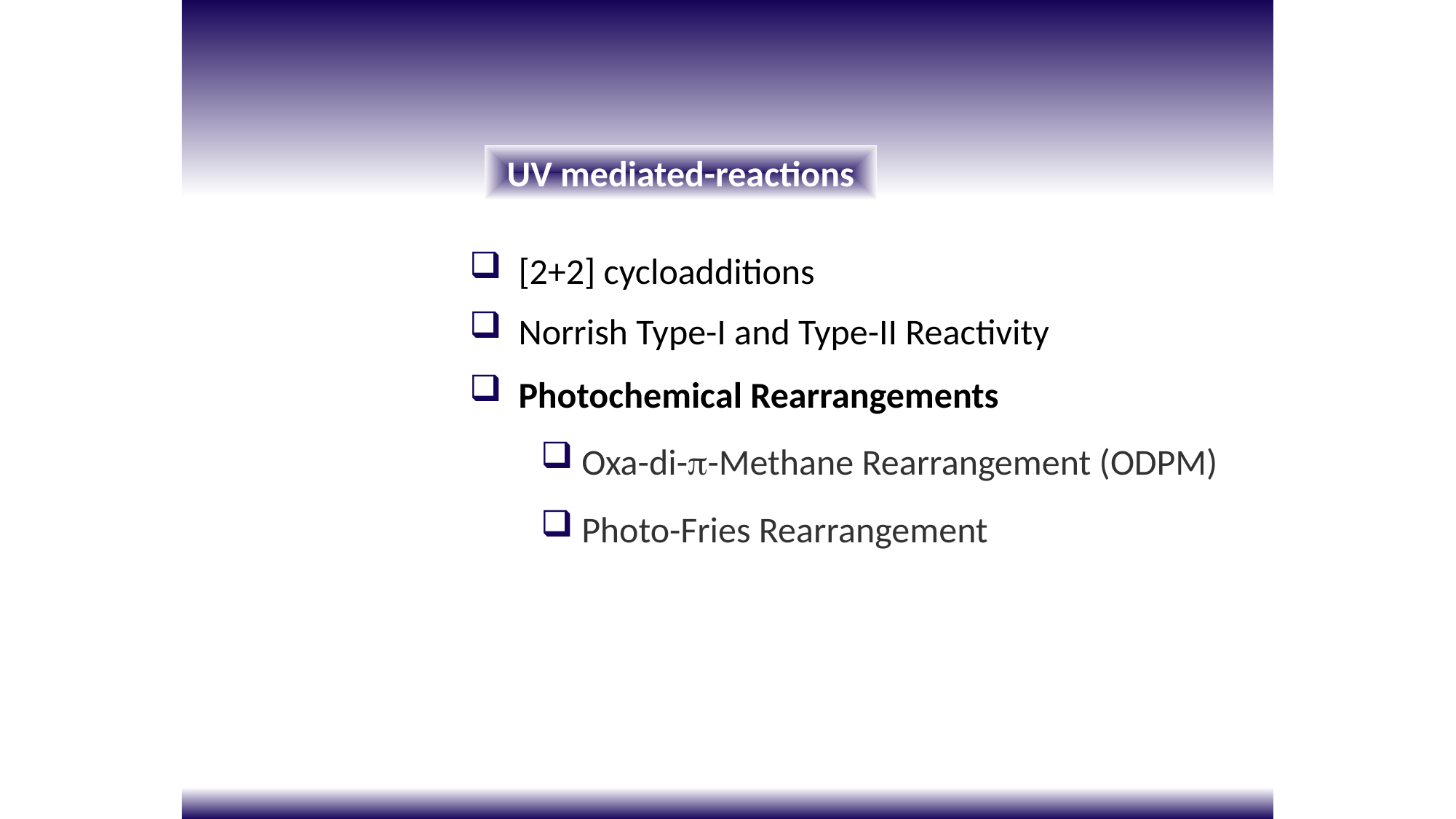

UV mediated-reactions
 [2+2] cycloadditions
 Norrish Type-I and Type-II Reactivity
 Photochemical Rearrangements
Oxa-di-π-Methane Rearrangement (ODPM)
Photo-Fries Rearrangement